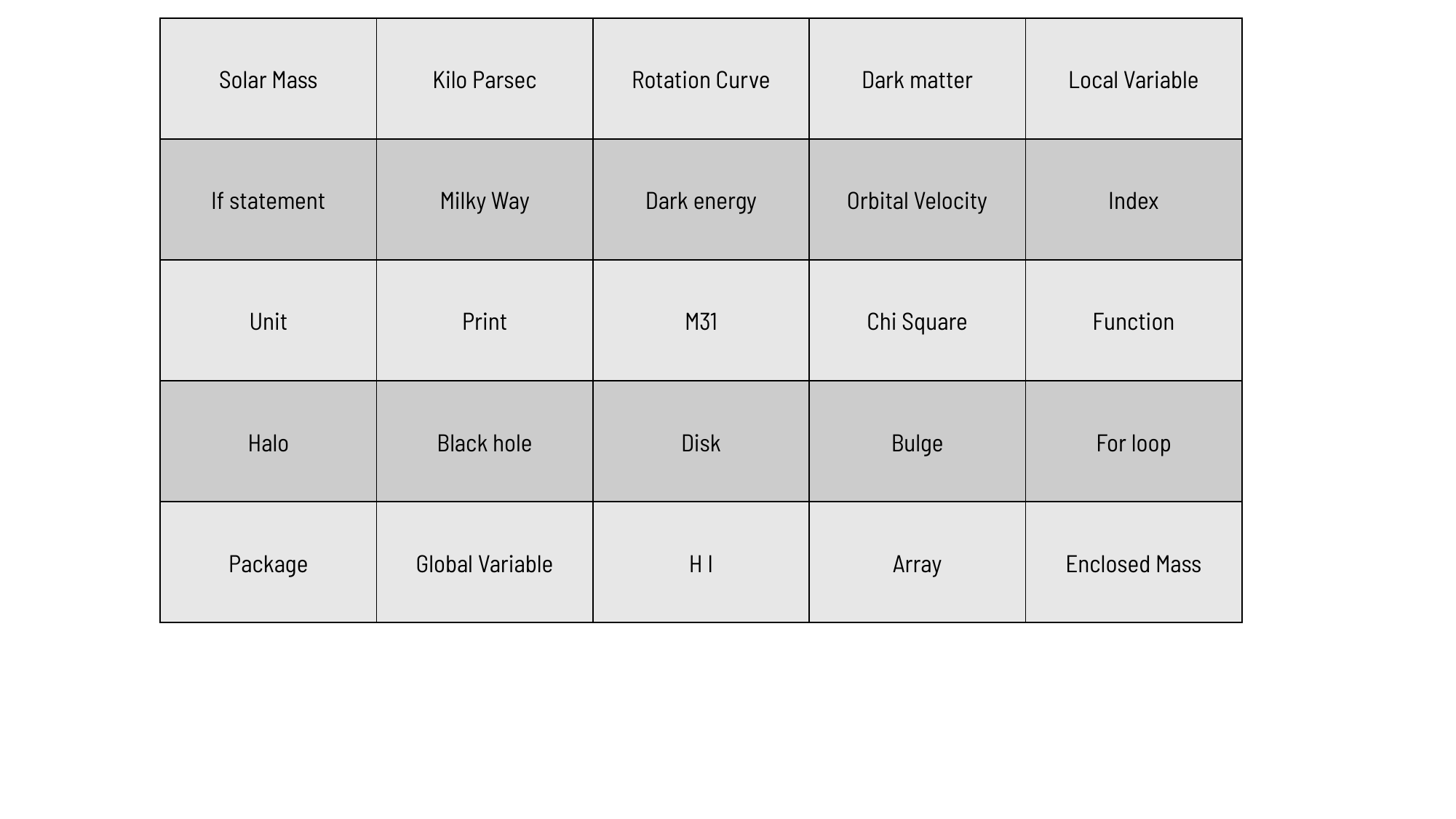

| Solar Mass | Kilo Parsec | Rotation Curve | Dark matter | Local Variable |
| --- | --- | --- | --- | --- |
| If statement | Milky Way | Dark energy | Orbital Velocity | Index |
| Unit | Print | M31 | Chi Square | Function |
| Halo | Black hole | Disk | Bulge | For loop |
| Package | Global Variable | H I | Array | Enclosed Mass |